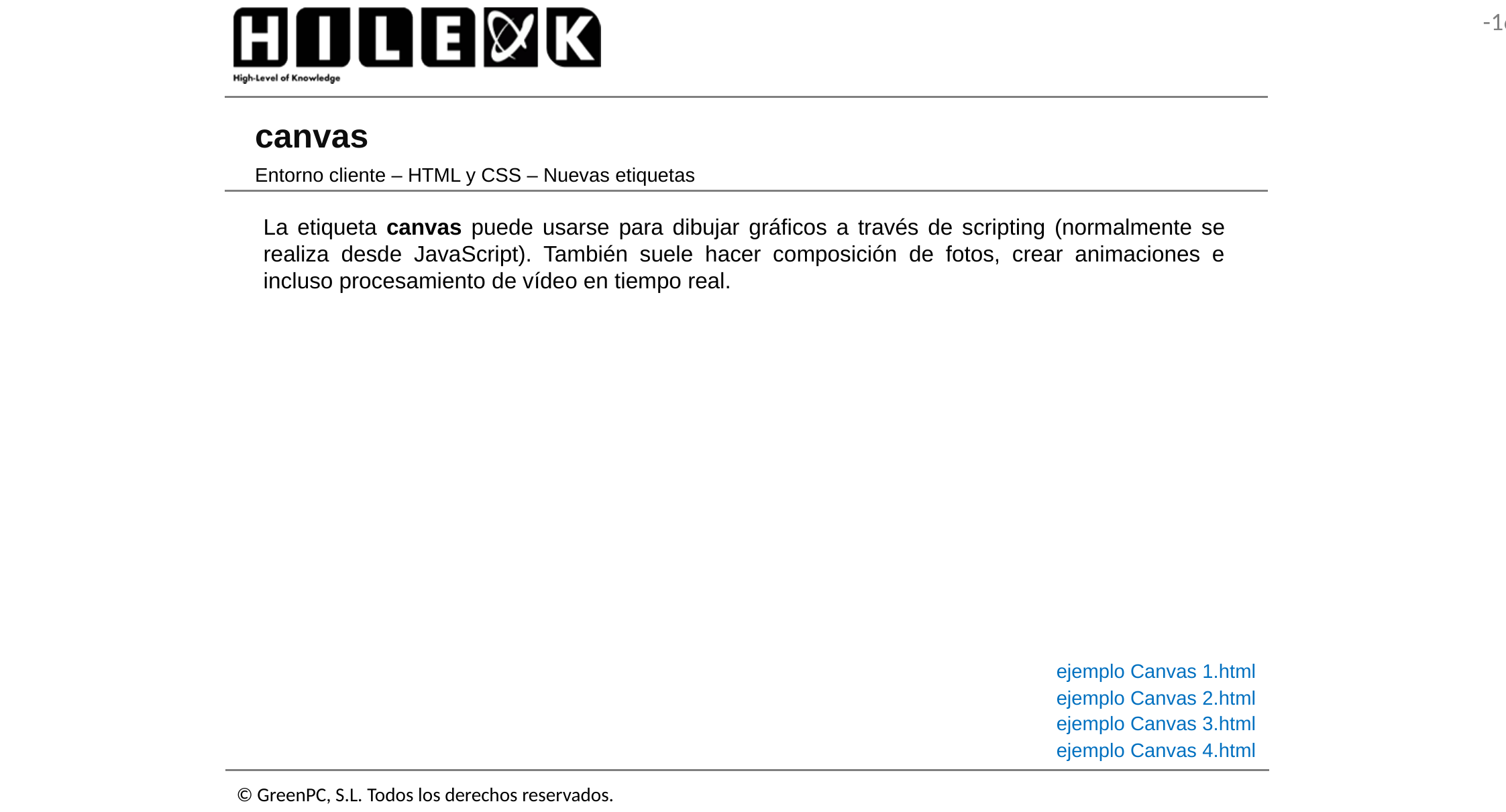

# canvas
Entorno cliente – HTML y CSS – Nuevas etiquetas
La etiqueta canvas puede usarse para dibujar gráficos a través de scripting (normalmente se realiza desde JavaScript). También suele hacer composición de fotos, crear animaciones e incluso procesamiento de vídeo en tiempo real.
ejemplo Canvas 1.html
ejemplo Canvas 2.html
ejemplo Canvas 3.html
ejemplo Canvas 4.html